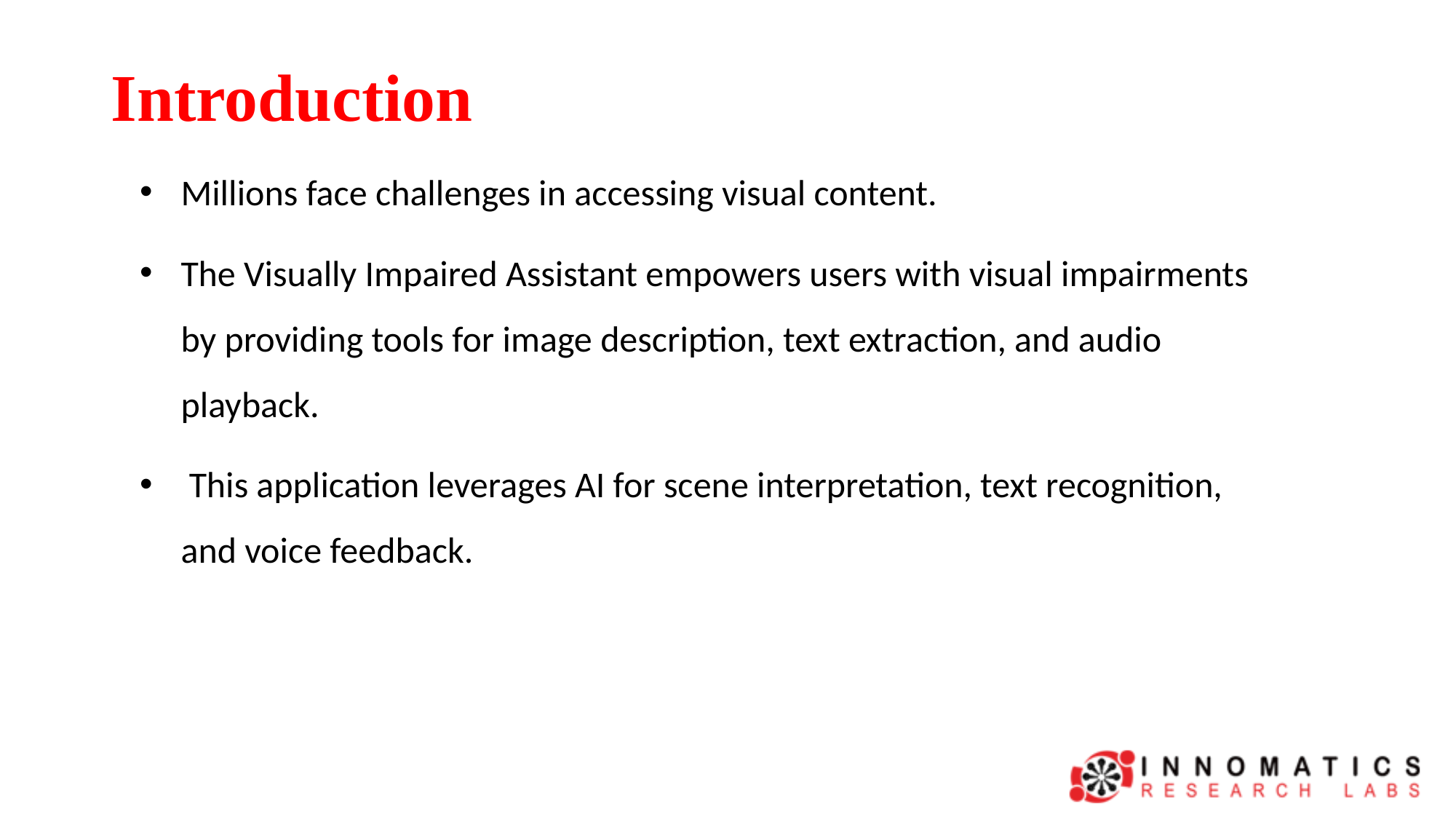

# Introduction
Millions face challenges in accessing visual content.
The Visually Impaired Assistant empowers users with visual impairments by providing tools for image description, text extraction, and audio playback.
 This application leverages AI for scene interpretation, text recognition, and voice feedback.